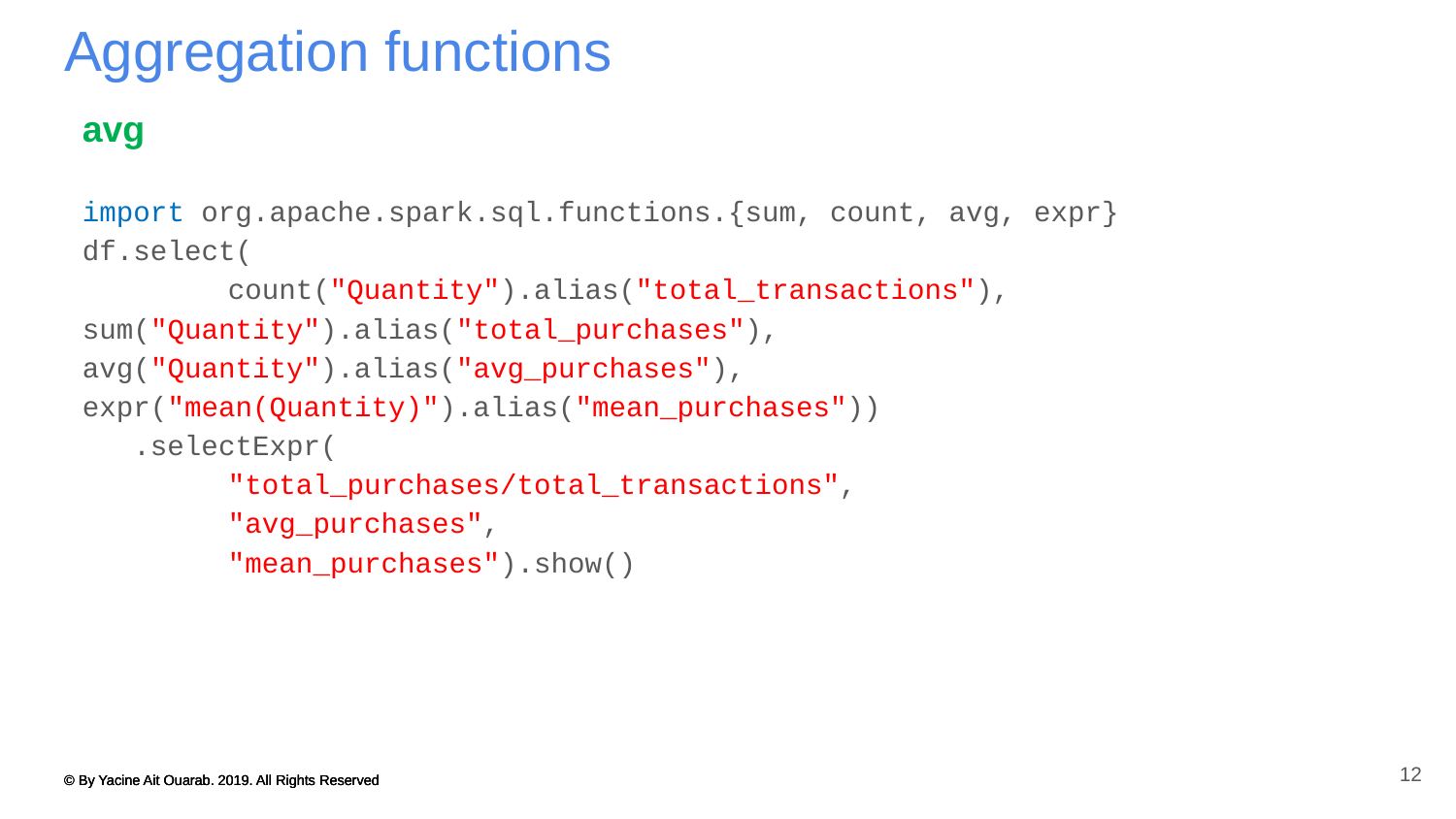

# Aggregation functions

avg
import org.apache.spark.sql.functions.{sum, count, avg, expr}
df.select(
	count("Quantity").alias("total_transactions"), 	sum("Quantity").alias("total_purchases"), 	avg("Quantity").alias("avg_purchases"), 	expr("mean(Quantity)").alias("mean_purchases"))
   .selectExpr(
	"total_purchases/total_transactions",
	"avg_purchases",
	"mean_purchases").show()

12